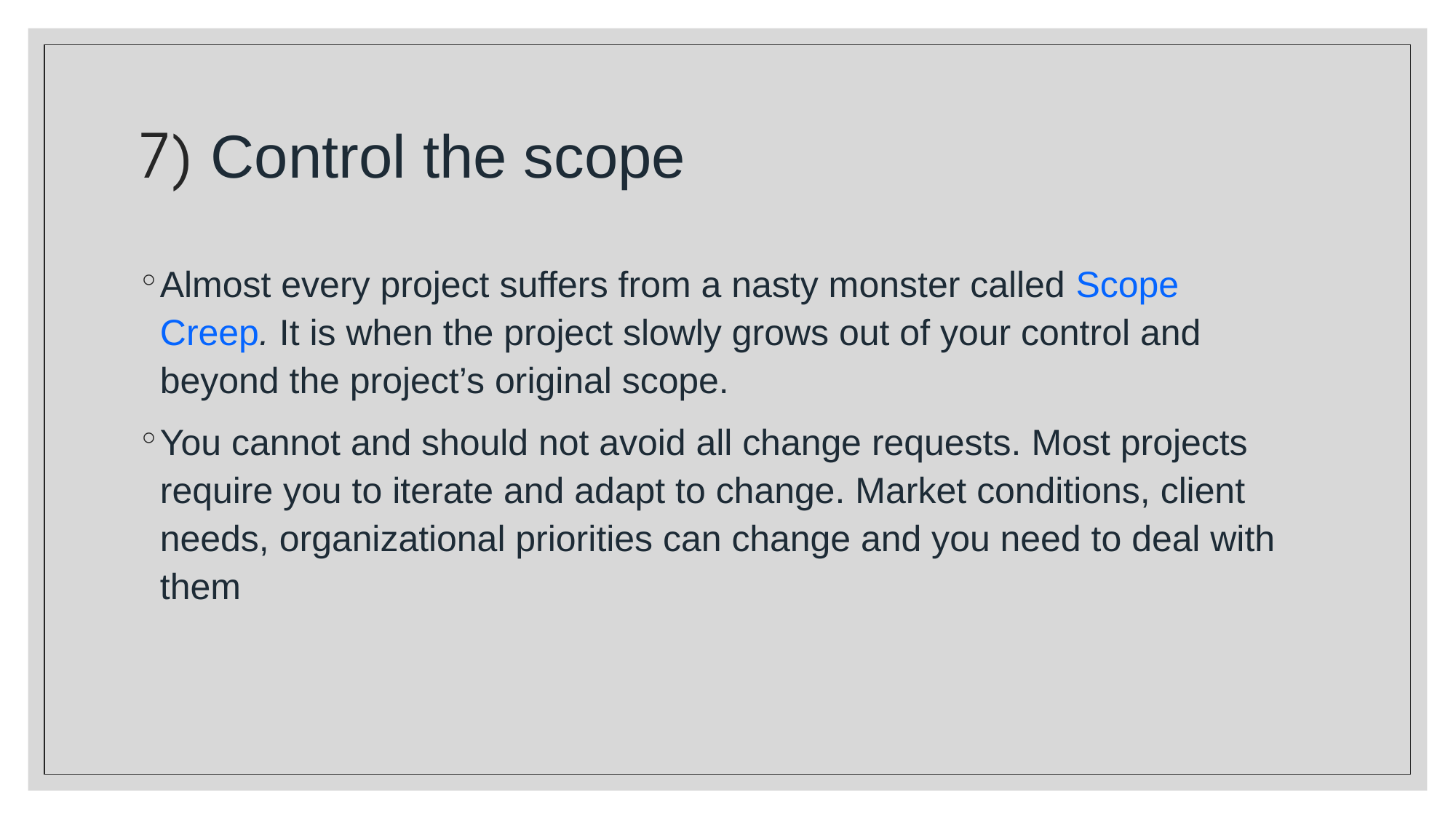

# 7) Control the scope
Almost every project suffers from a nasty monster called Scope Creep. It is when the project slowly grows out of your control and beyond the project’s original scope.
You cannot and should not avoid all change requests. Most projects require you to iterate and adapt to change. Market conditions, client needs, organizational priorities can change and you need to deal with them